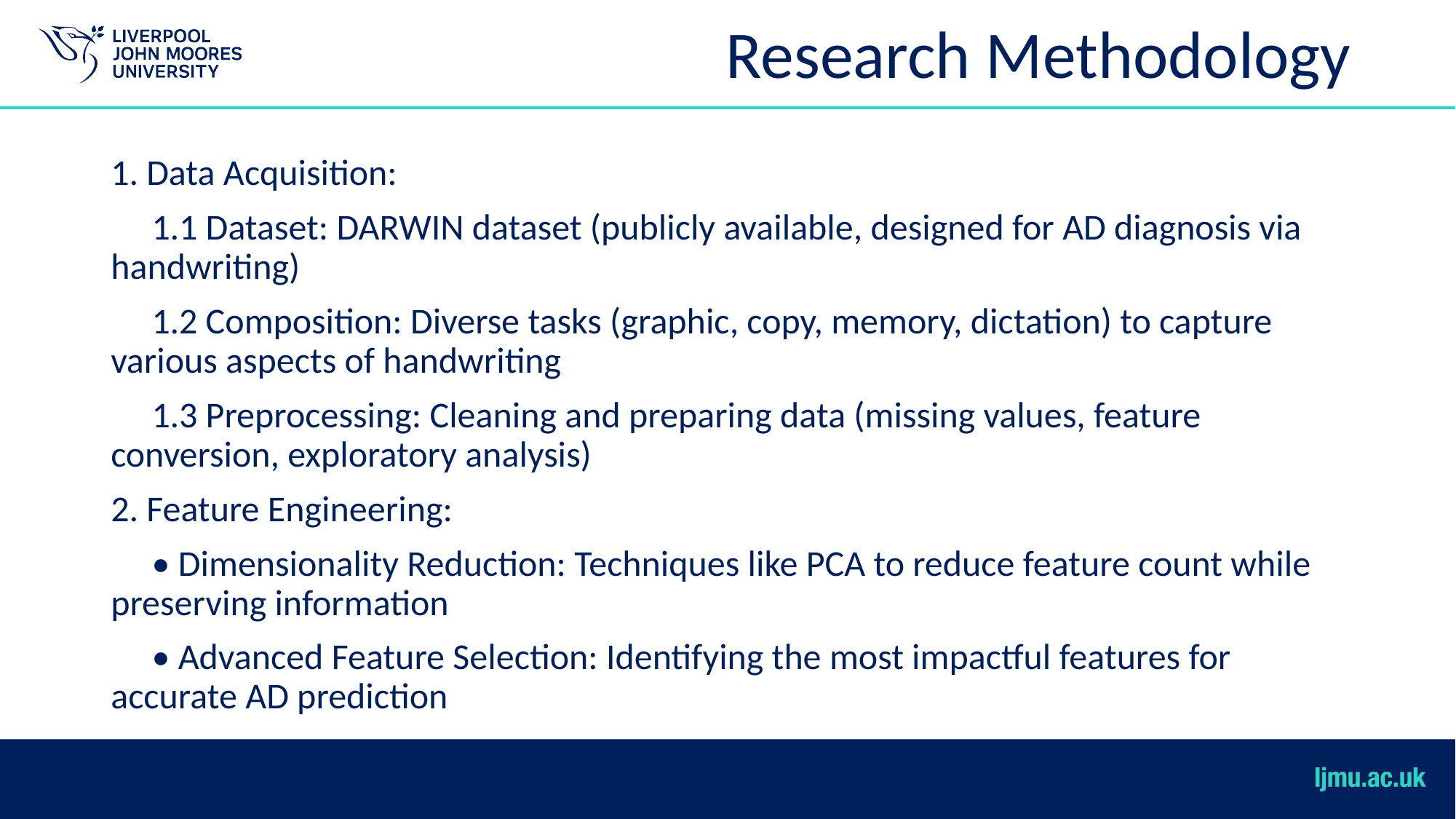

# Research Methodology
1. Data Acquisition:
     1.1 Dataset: DARWIN dataset (publicly available, designed for AD diagnosis via handwriting)
     1.2 Composition: Diverse tasks (graphic, copy, memory, dictation) to capture various aspects of handwriting
     1.3 Preprocessing: Cleaning and preparing data (missing values, feature conversion, exploratory analysis)
2. Feature Engineering:
     • Dimensionality Reduction: Techniques like PCA to reduce feature count while preserving information
     • Advanced Feature Selection: Identifying the most impactful features for accurate AD prediction